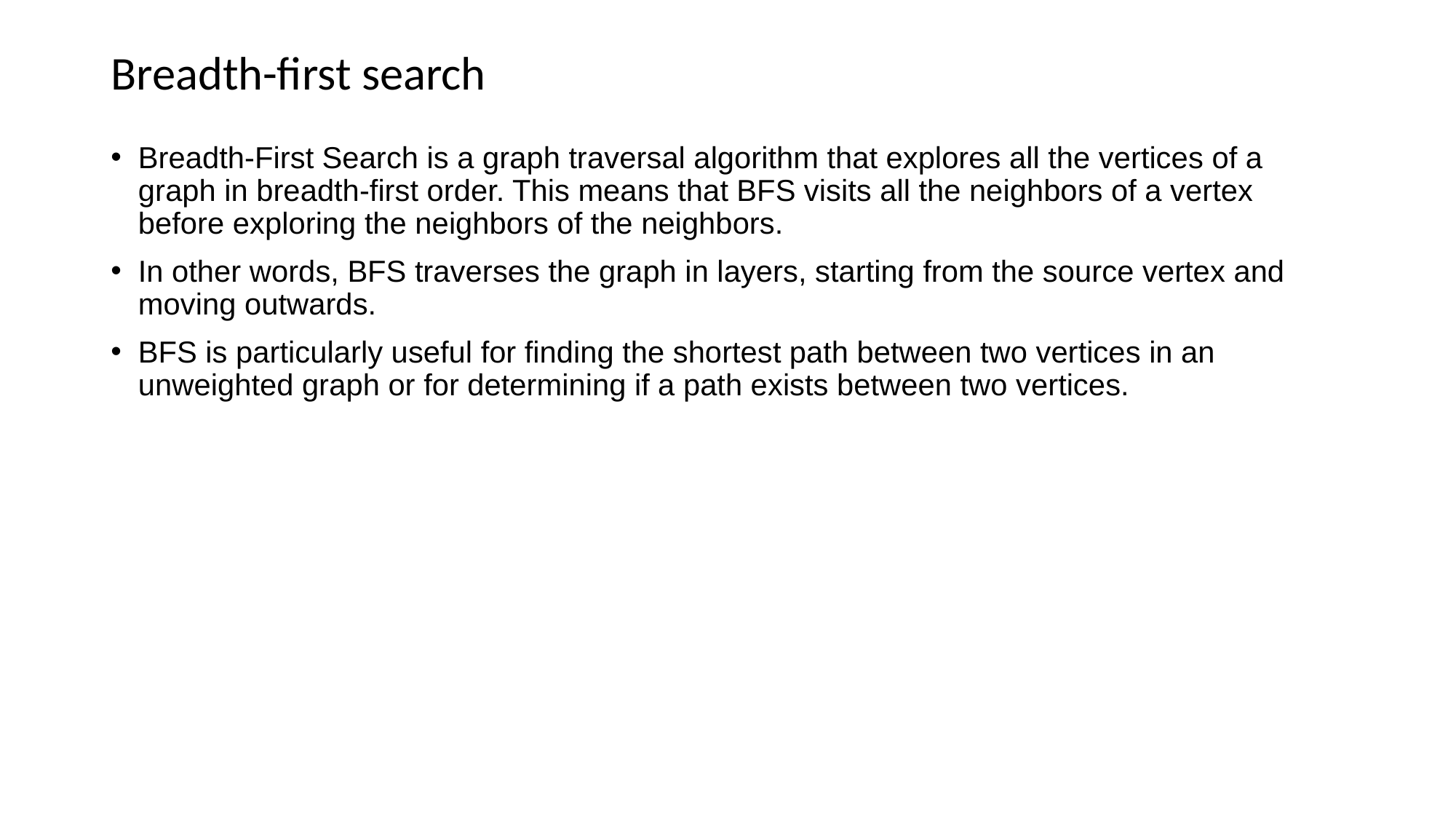

# Breadth-first search
Breadth-First Search is a graph traversal algorithm that explores all the vertices of a graph in breadth-first order. This means that BFS visits all the neighbors of a vertex before exploring the neighbors of the neighbors.
In other words, BFS traverses the graph in layers, starting from the source vertex and moving outwards.
BFS is particularly useful for finding the shortest path between two vertices in an unweighted graph or for determining if a path exists between two vertices.